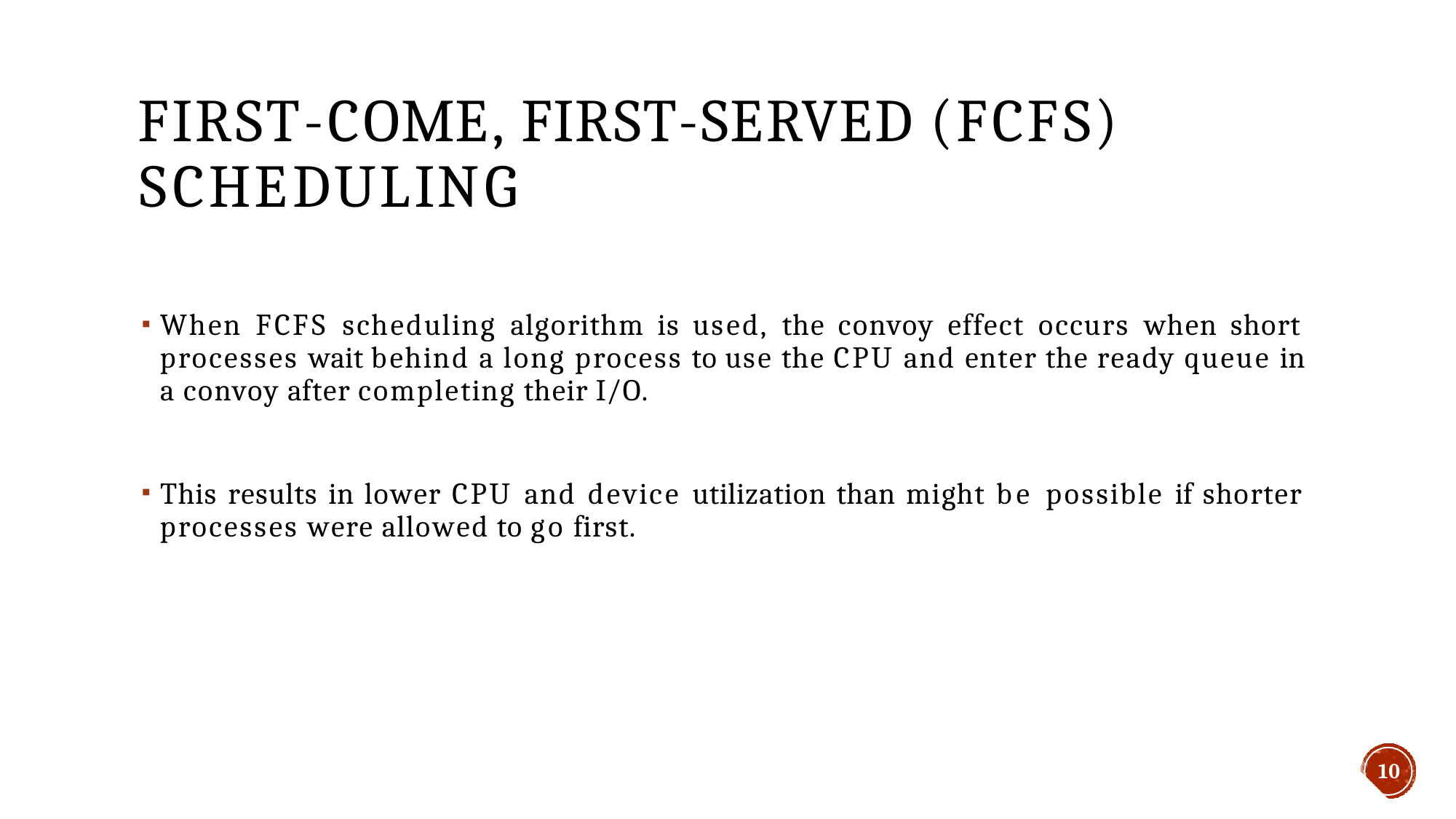

# FIRST-COME, FIRST-SERVED (FCFS)  SCHEDULING
When FCFS scheduling algorithm is used, the convoy effect occurs when short  processes wait behind a long process to use the CPU and enter the ready queue in  a convoy after completing their I/O.

This results in lower CPU and device utilization than might be possible if shorter  processes were allowed to go first.
10